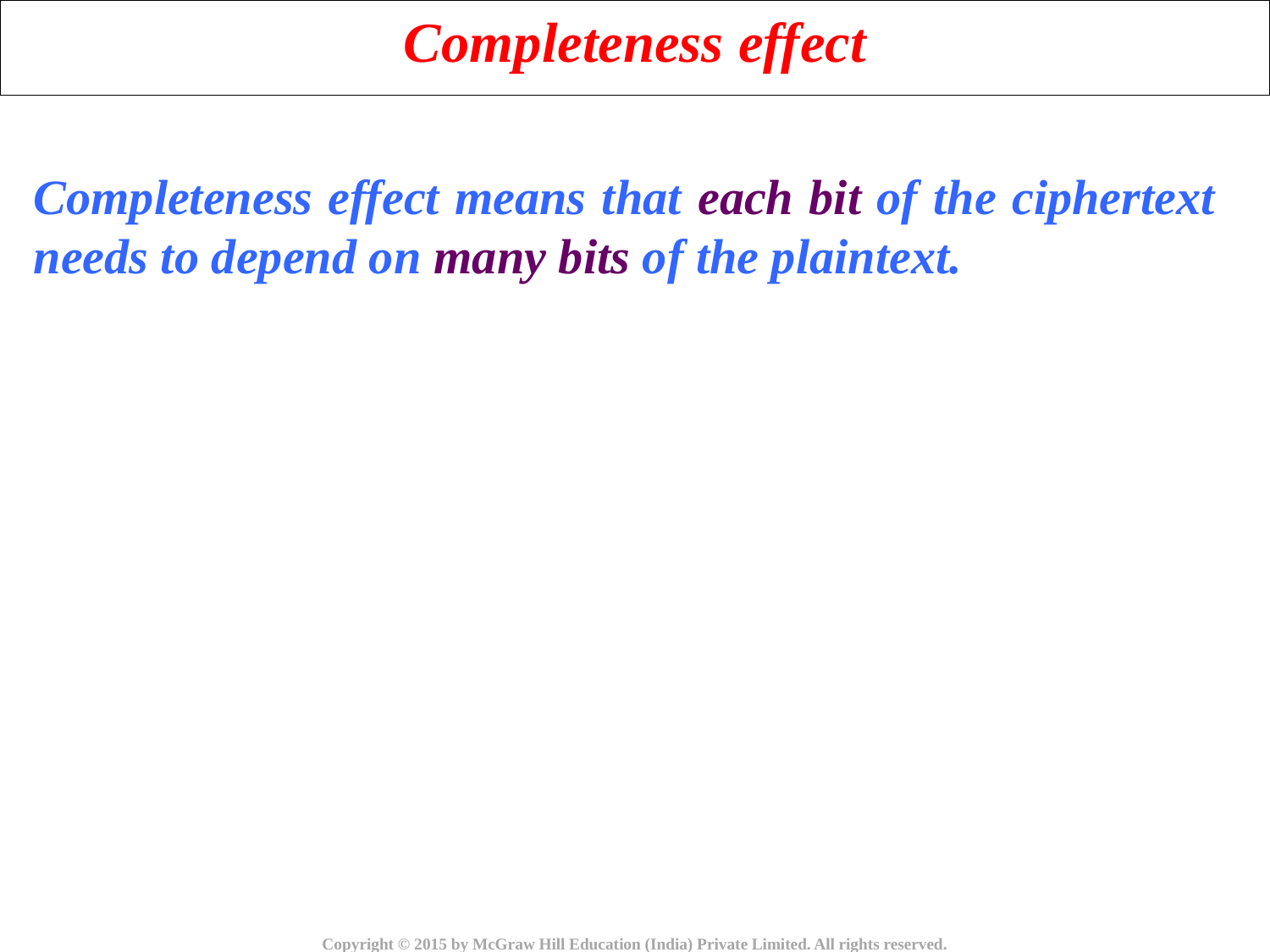

Completeness effect

Completeness effect means that each bit of the ciphertext needs to depend on many bits of the plaintext.